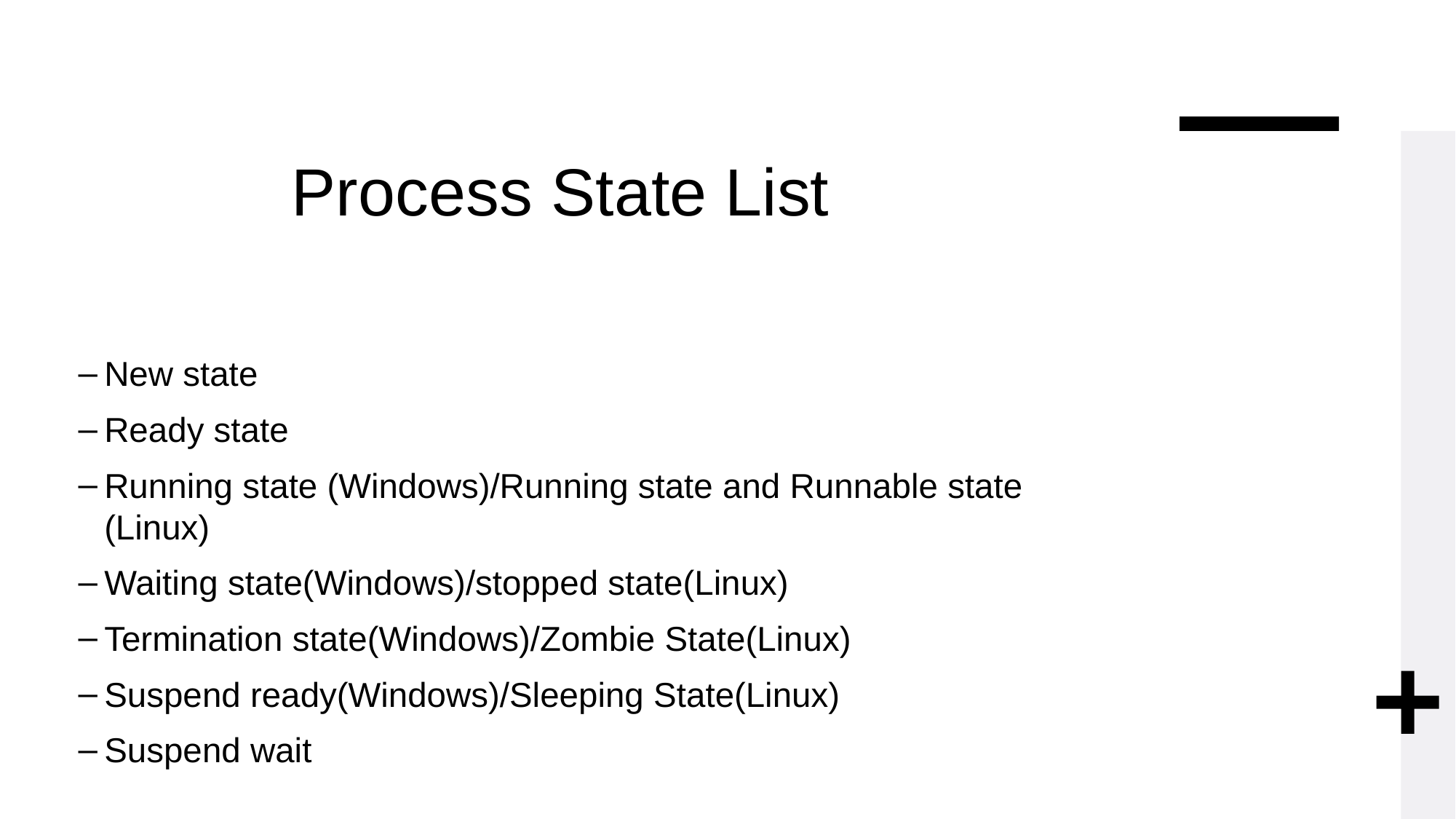

# Process State List
New state
Ready state
Running state (Windows)/Running state and Runnable state (Linux)
Waiting state(Windows)/stopped state(Linux)
Termination state(Windows)/Zombie State(Linux)
Suspend ready(Windows)/Sleeping State(Linux)
Suspend wait